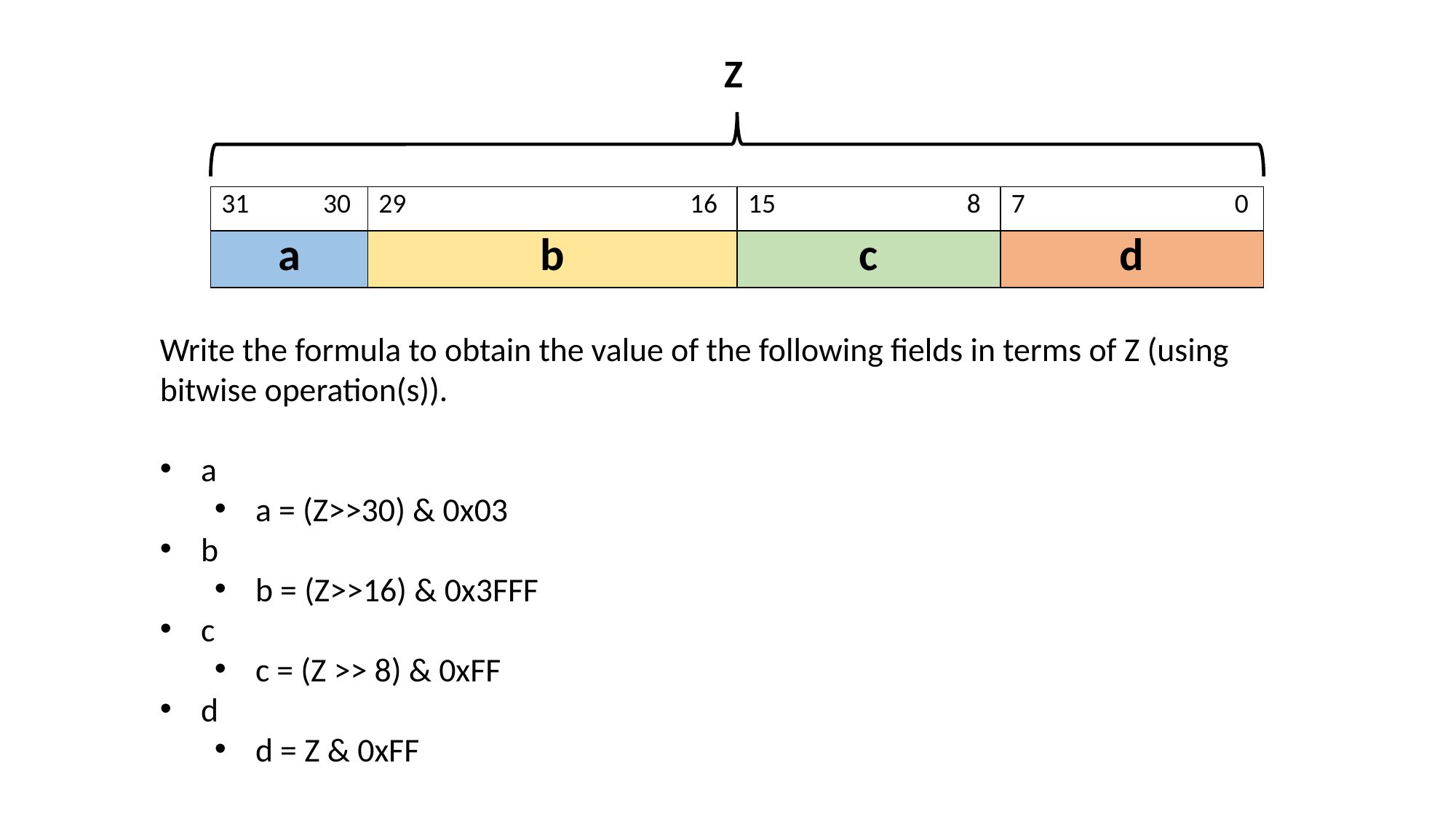

Z
| 31 30 | 29 16 | 15 8 | 7 0 |
| --- | --- | --- | --- |
| a | b | c | d |
Write the formula to obtain the value of the following fields in terms of Z (using bitwise operation(s)).

a
a = (Z>>30) & 0x03
b
b = (Z>>16) & 0x3FFF
c
c = (Z >> 8) & 0xFF
d
d = Z & 0xFF